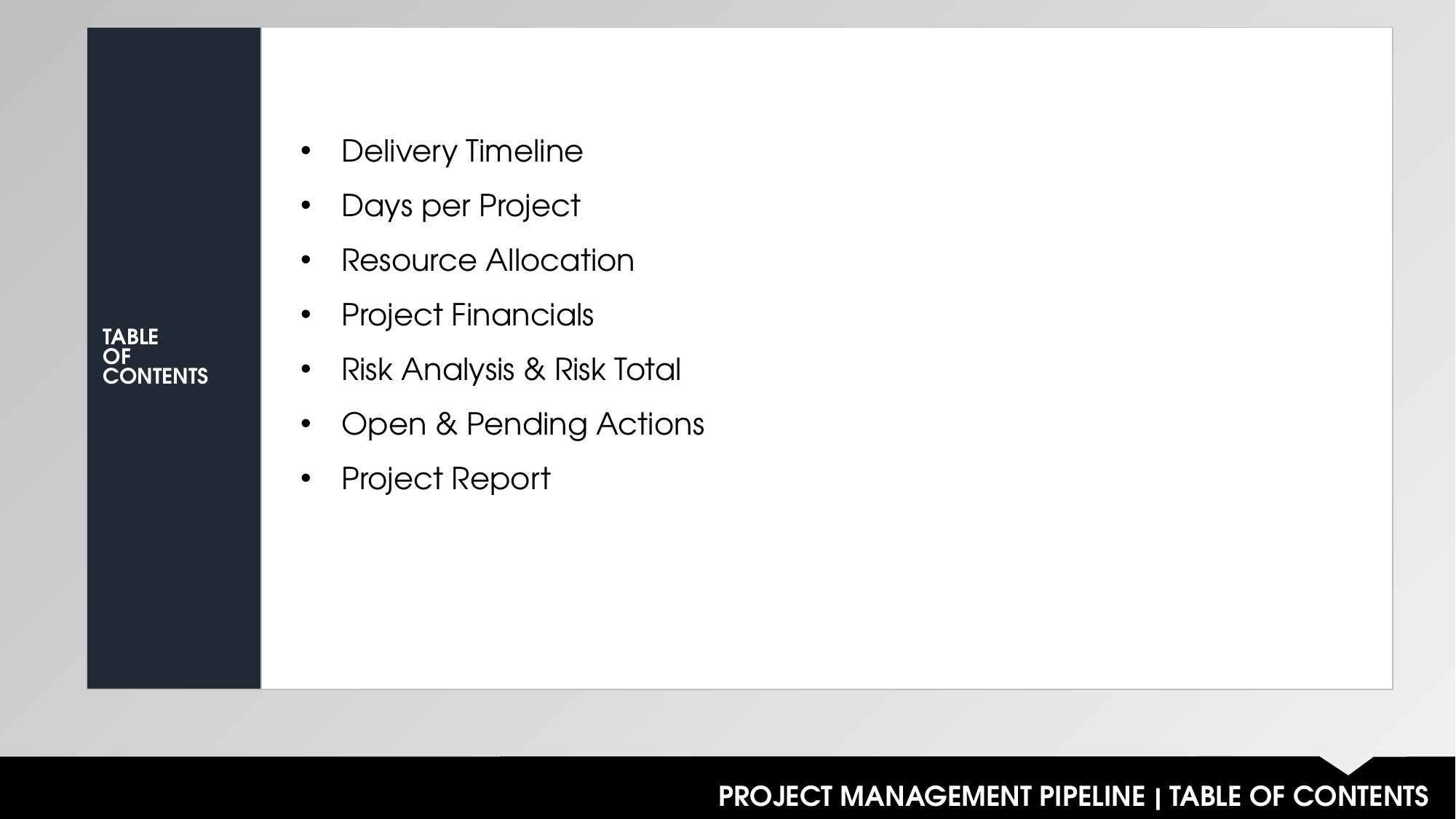

| TABLE OF CONTENTS |  |
| --- | --- |
Delivery Timeline
Days per Project
Resource Allocation
Project Financials
Risk Analysis & Risk Total
Open & Pending Actions
Project Report

PROJECT MANAGEMENT PIPELINE | TABLE OF CONTENTS